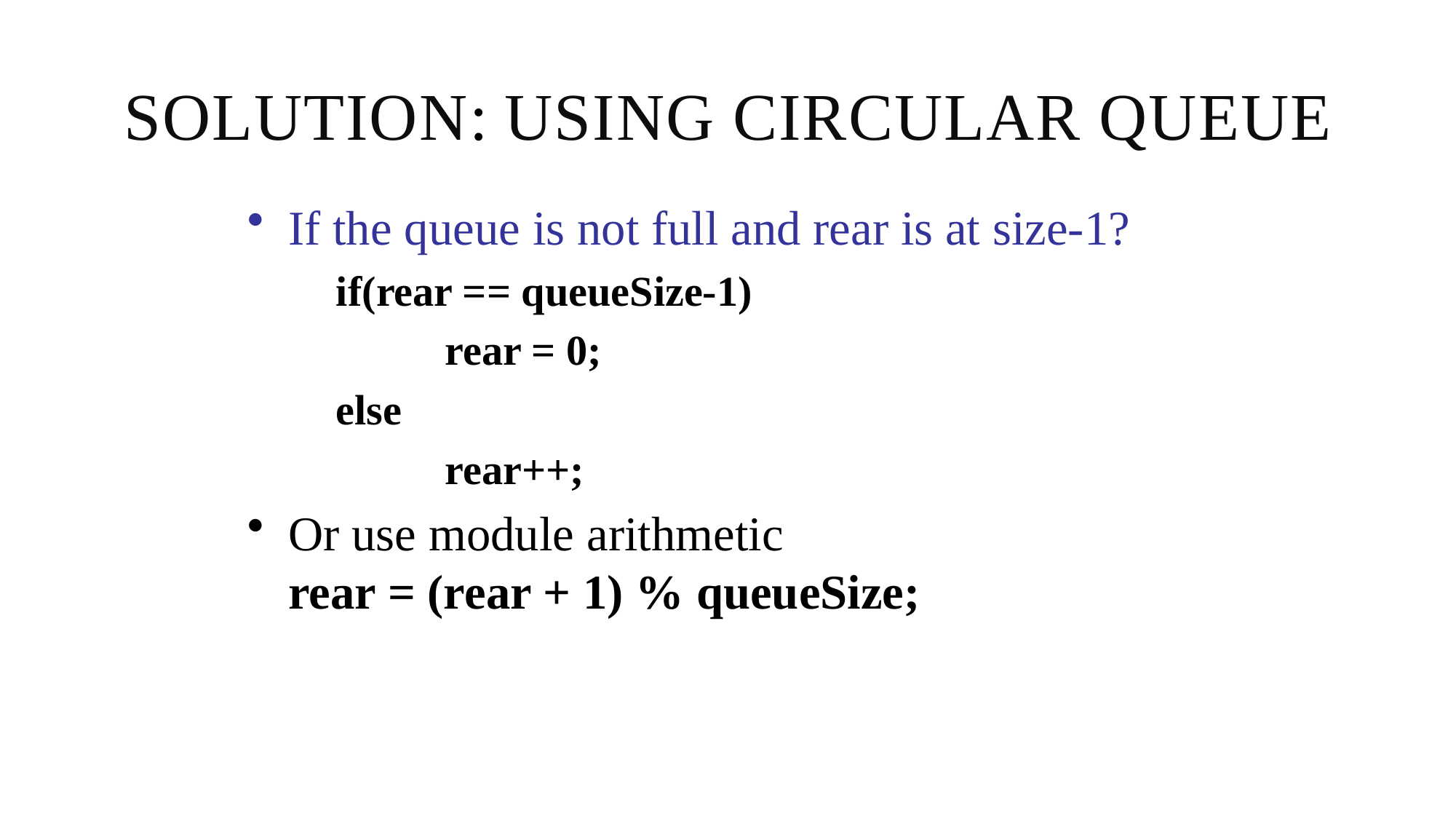

# Solution: Using circular queue
If the queue is not full and rear is at size-1?
  	if(rear == queueSize-1)
   		rear = 0;
	else
   		rear++;
Or use module arithmetic
	rear = (rear + 1) % queueSize;